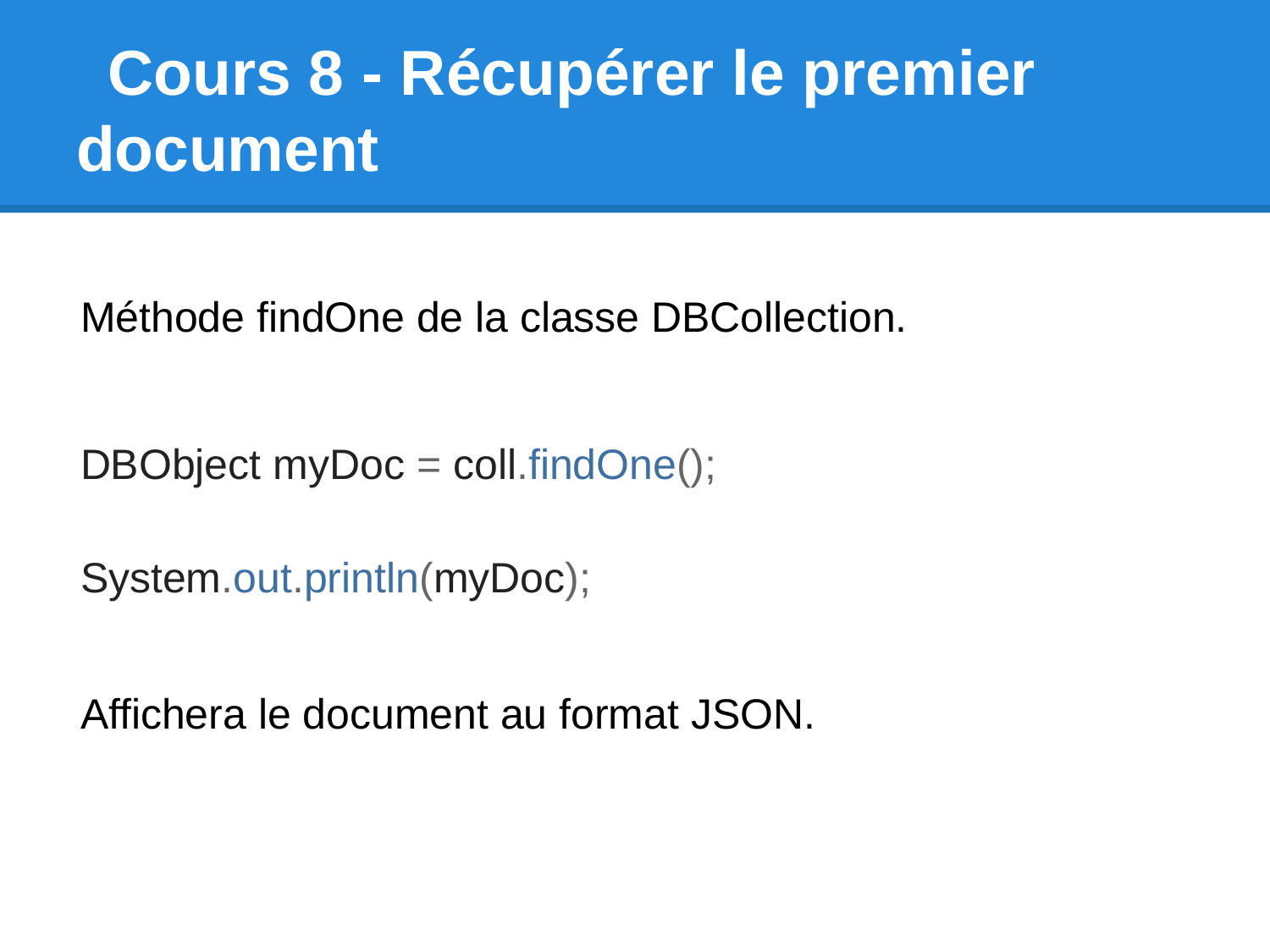

# Cours 8 - Récupérer le premier document
Méthode findOne de la classe DBCollection.

DBObject myDoc = coll.findOne();
System.out.println(myDoc);

Affichera le document au format JSON.